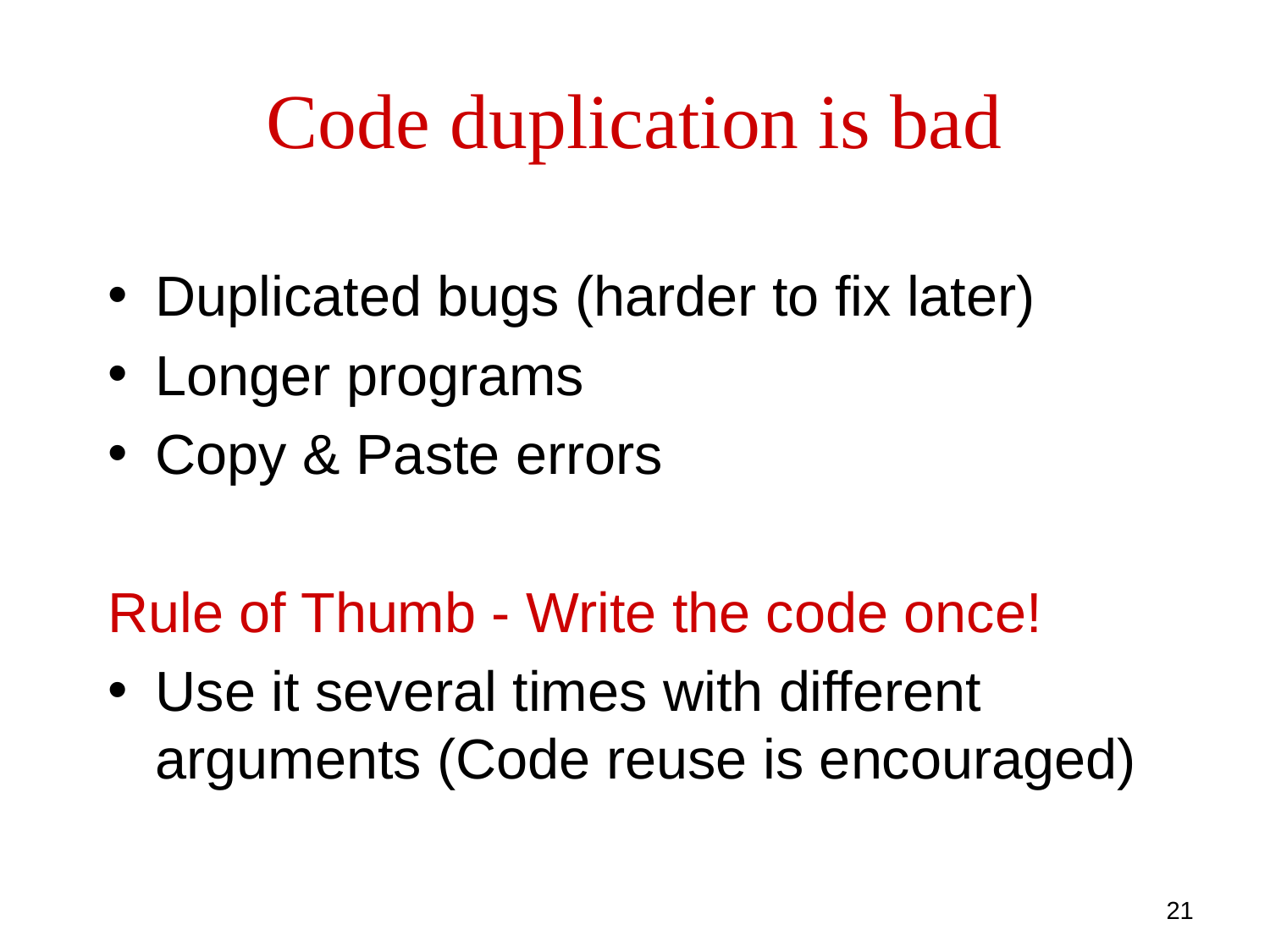

# Code duplication is bad
Duplicated bugs (harder to fix later)
Longer programs
Copy & Paste errors

Rule of Thumb - Write the code once!
Use it several times with different arguments (Code reuse is encouraged)
21